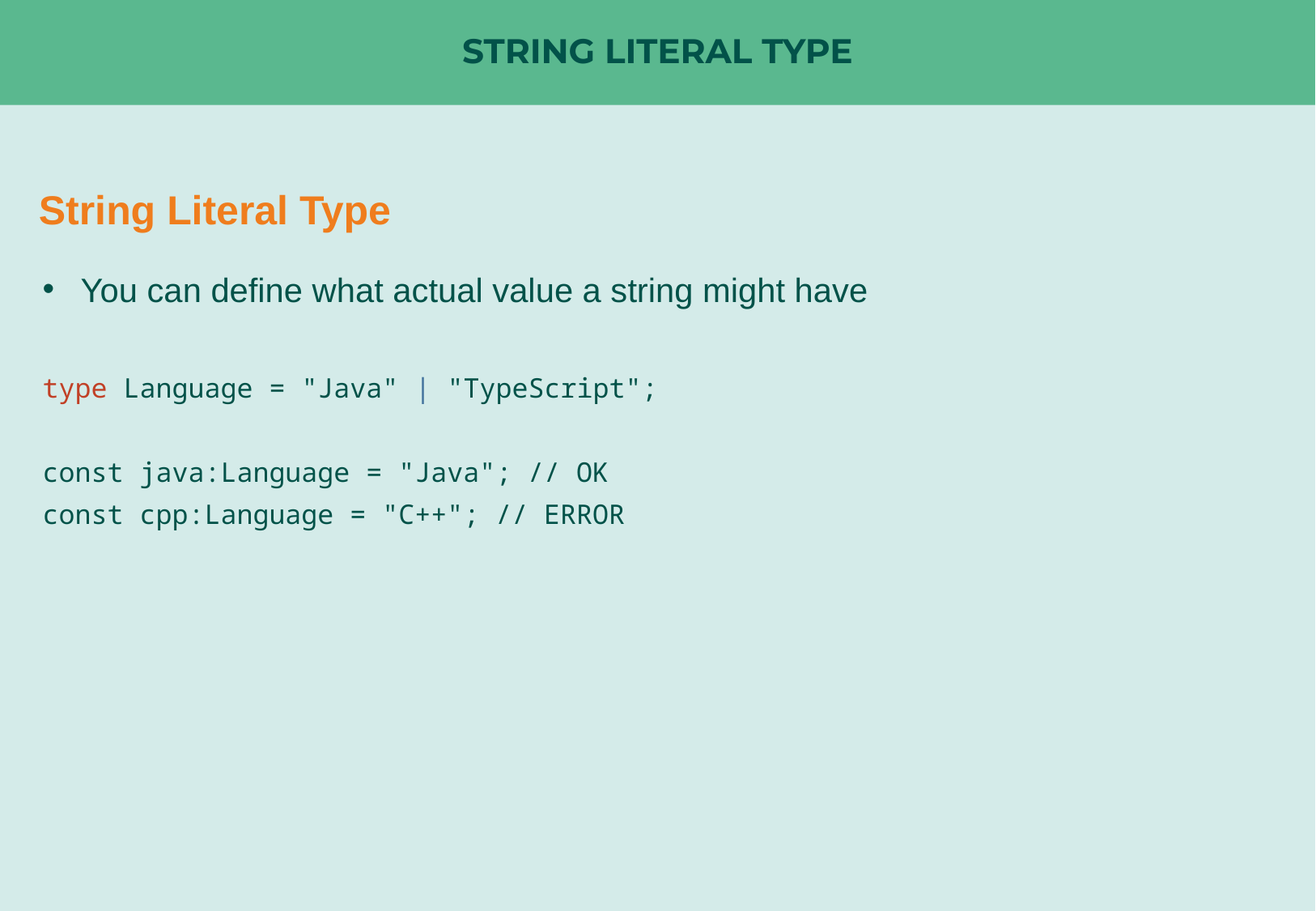

# String Literal Type
String Literal Type
You can define what actual value a string might have

type Language = "Java" | "TypeScript";

const java:Language = "Java"; // OK
const cpp:Language = "C++"; // ERROR